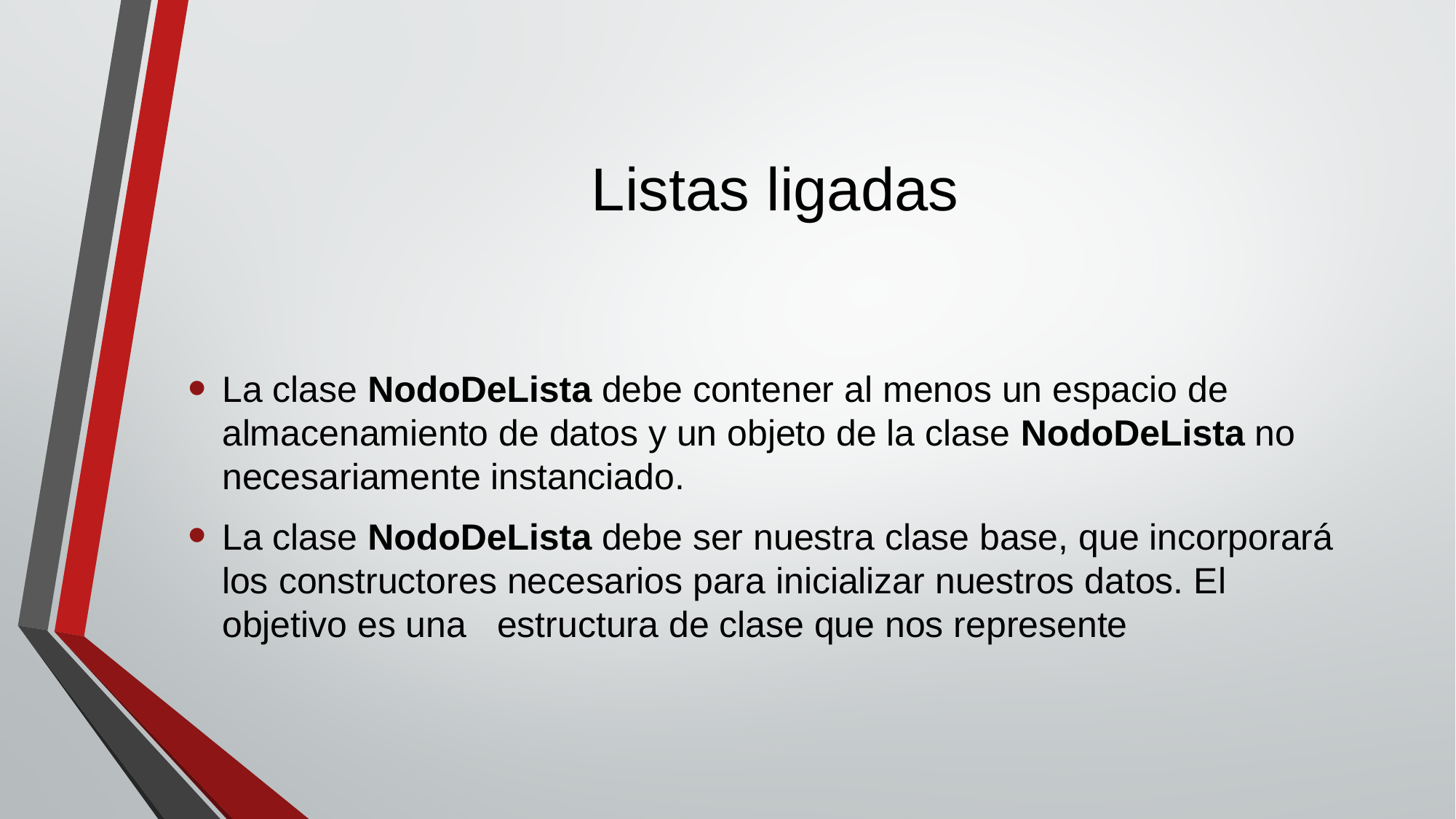

# Listas ligadas
La clase NodoDeLista debe contener al menos un espacio de almacenamiento de datos y un objeto de la clase NodoDeLista no necesariamente instanciado.
La clase NodoDeLista debe ser nuestra clase base, que incorporará los constructores necesarios para inicializar nuestros datos. El objetivo es una   estructura de clase que nos represente